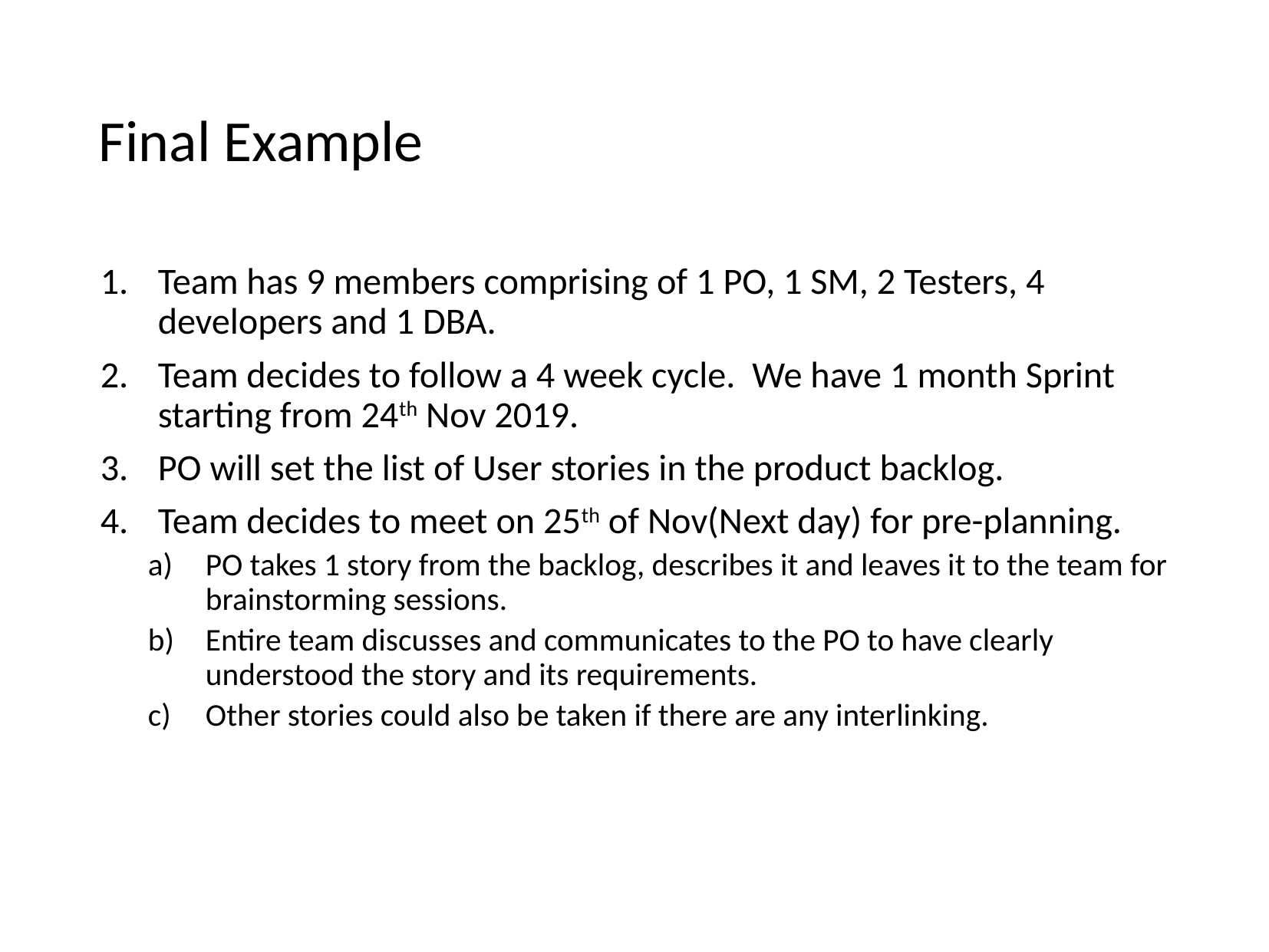

# Final Example
Team has 9 members comprising of 1 PO, 1 SM, 2 Testers, 4 developers and 1 DBA.
Team decides to follow a 4 week cycle.  We have 1 month Sprint starting from 24th Nov 2019.
PO will set the list of User stories in the product backlog.
Team decides to meet on 25th of Nov(Next day) for pre-planning.
PO takes 1 story from the backlog, describes it and leaves it to the team for brainstorming sessions.
Entire team discusses and communicates to the PO to have clearly understood the story and its requirements.
Other stories could also be taken if there are any interlinking.